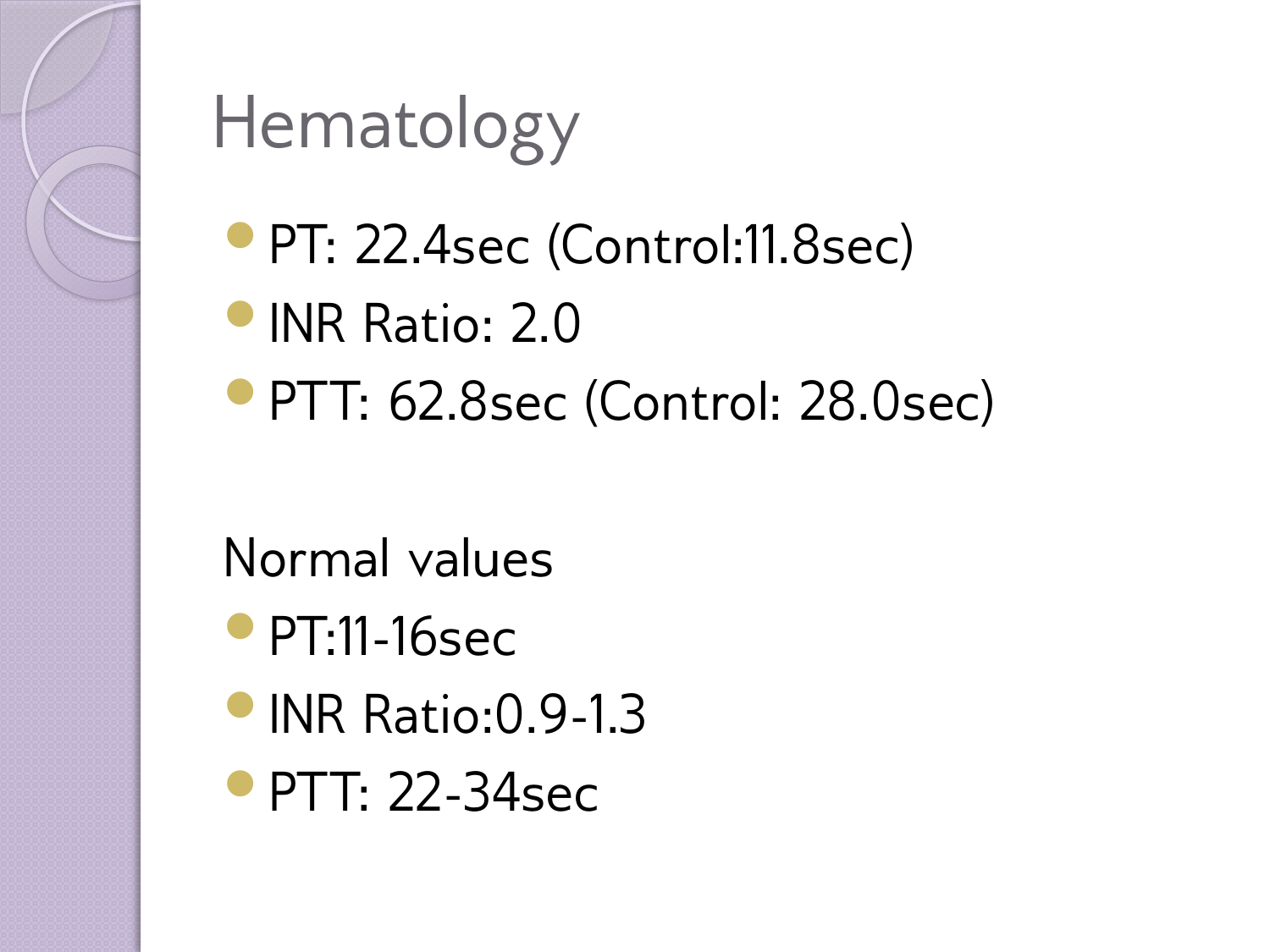

# Hematology
PT: 22.4sec (Control:11.8sec)
INR Ratio: 2.0
PTT: 62.8sec (Control: 28.0sec)

Normal values
PT:11-16sec
INR Ratio:0.9-1.3
PTT: 22-34sec